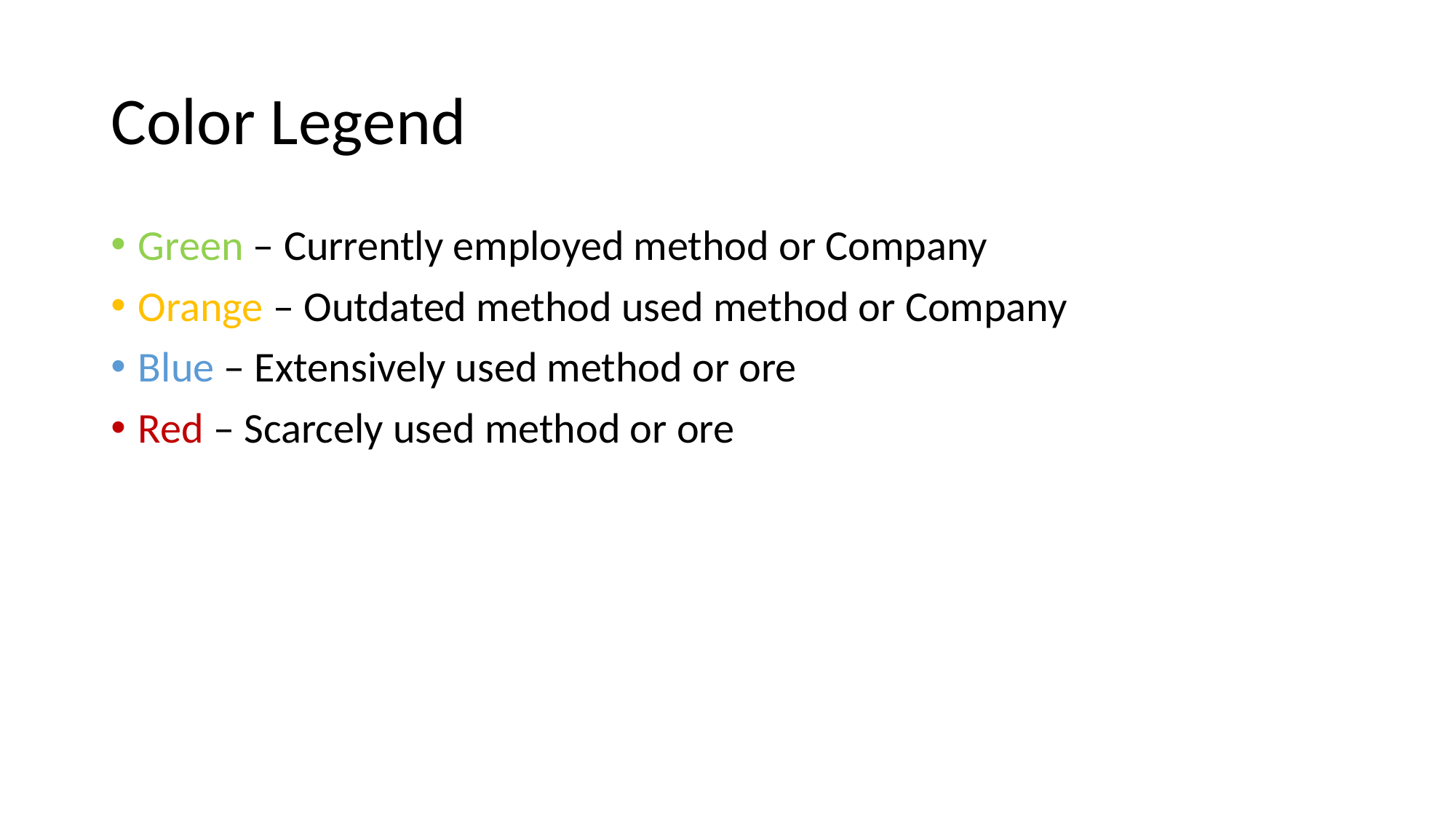

# Color Legend
Green – Currently employed method or Company
Orange – Outdated method used method or Company
Blue – Extensively used method or ore
Red – Scarcely used method or ore